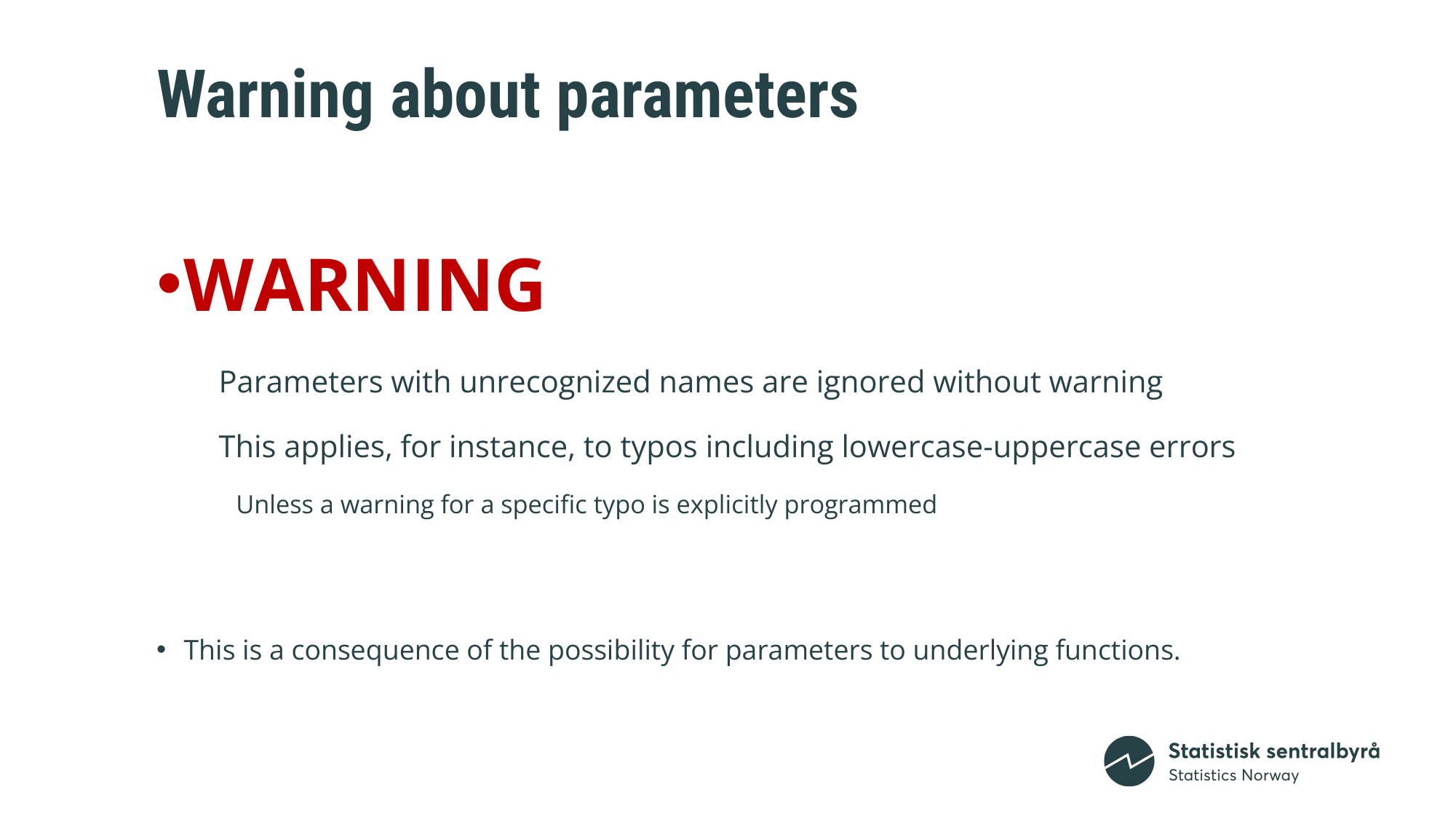

# Warning about parameters
WARNING
Parameters with unrecognized names are ignored without warning
This applies, for instance, to typos including lowercase-uppercase errors
Unless a warning for a specific typo is explicitly programmed

This is a consequence of the possibility for parameters to underlying functions.